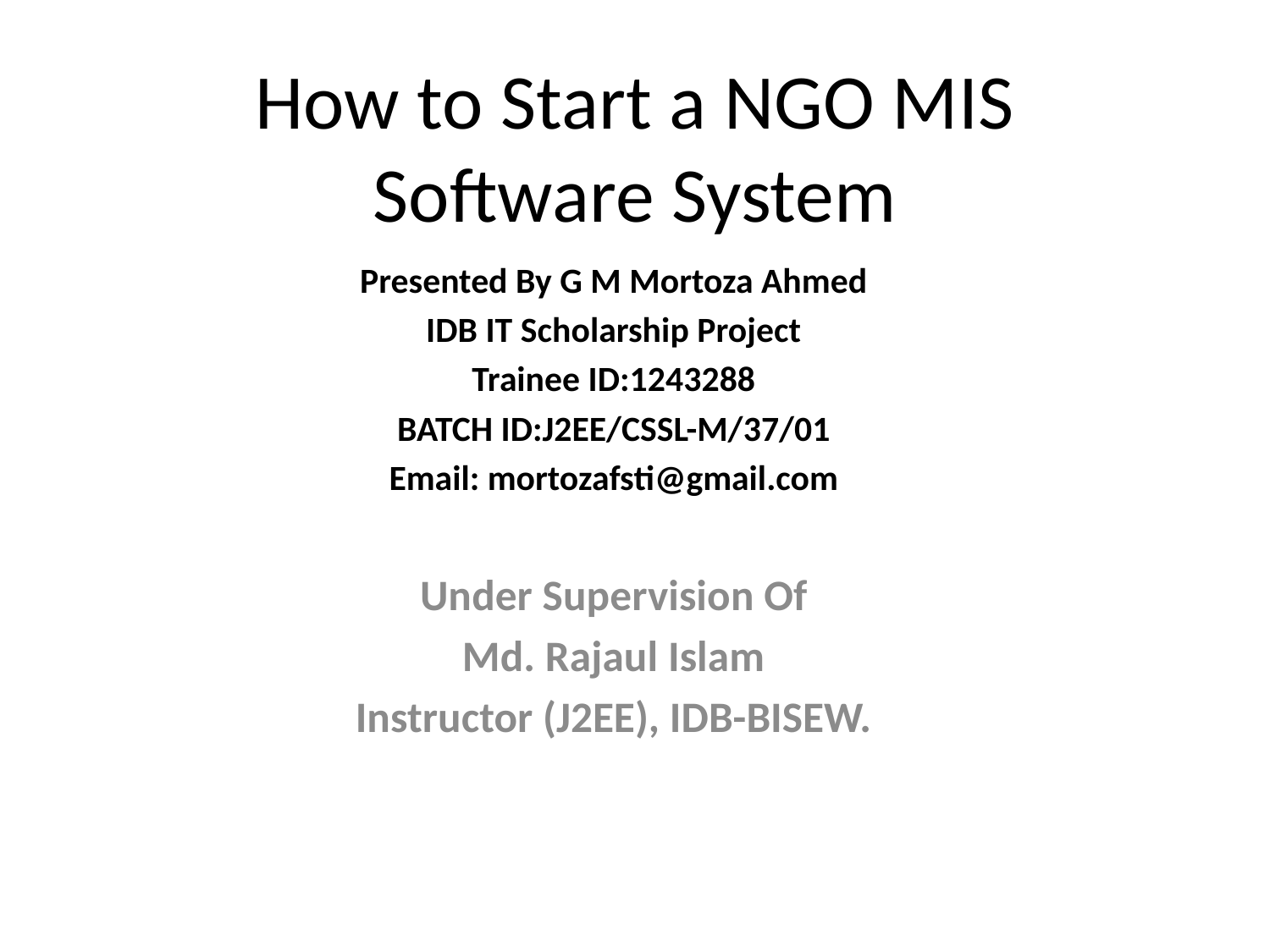

# How to Start a NGO MIS Software System
Presented By G M Mortoza Ahmed
IDB IT Scholarship Project
Trainee ID:1243288
BATCH ID:J2EE/CSSL-M/37/01
Email: mortozafsti@gmail.com

Under Supervision Of
Md. Rajaul Islam
Instructor (J2EE), IDB-BISEW.